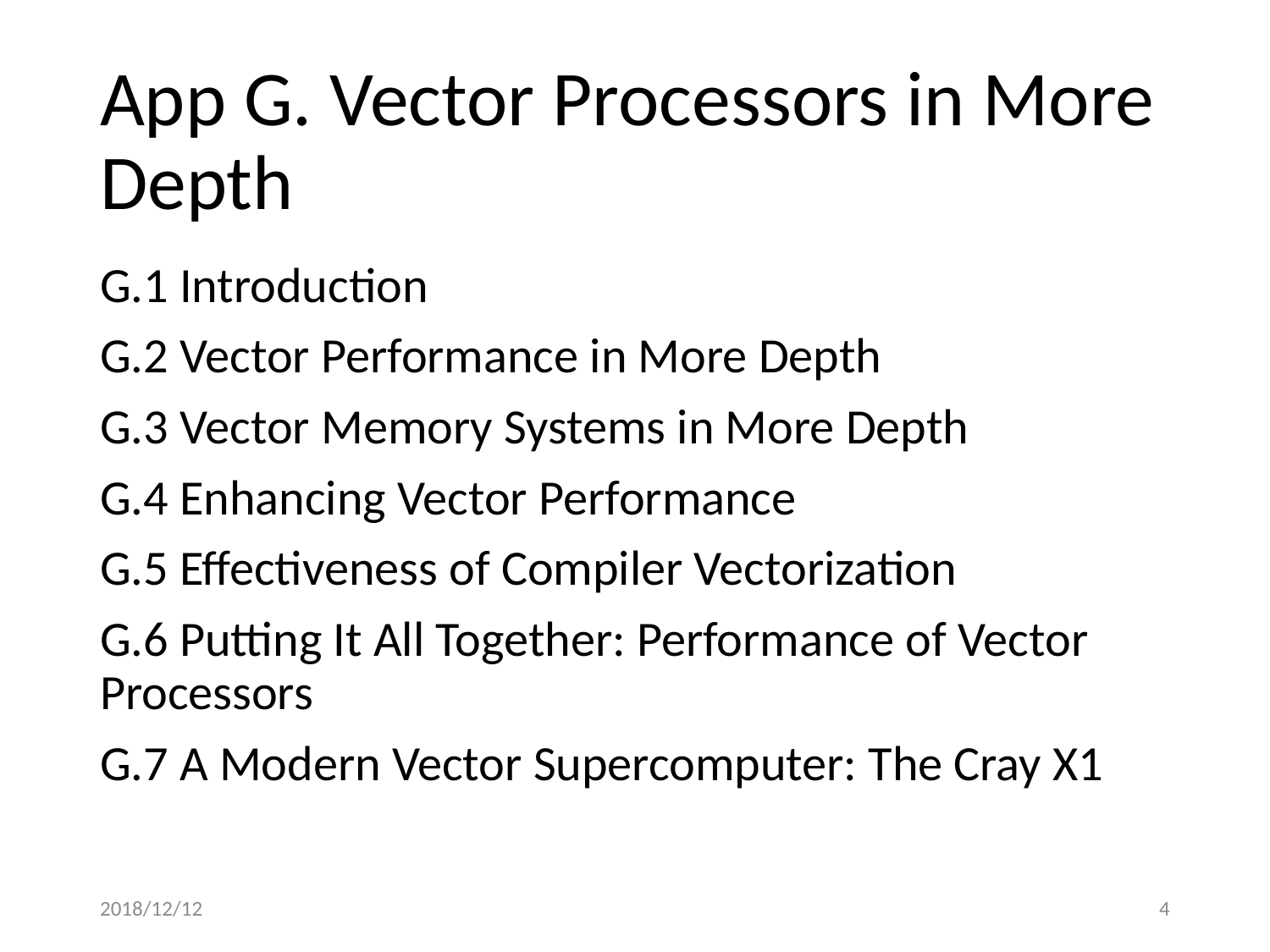

# App G. Vector Processors in More Depth
G.1 Introduction
G.2 Vector Performance in More Depth
G.3 Vector Memory Systems in More Depth
G.4 Enhancing Vector Performance
G.5 Effectiveness of Compiler Vectorization
G.6 Putting It All Together: Performance of Vector Processors
G.7 A Modern Vector Supercomputer: The Cray X1
2018/12/12
4